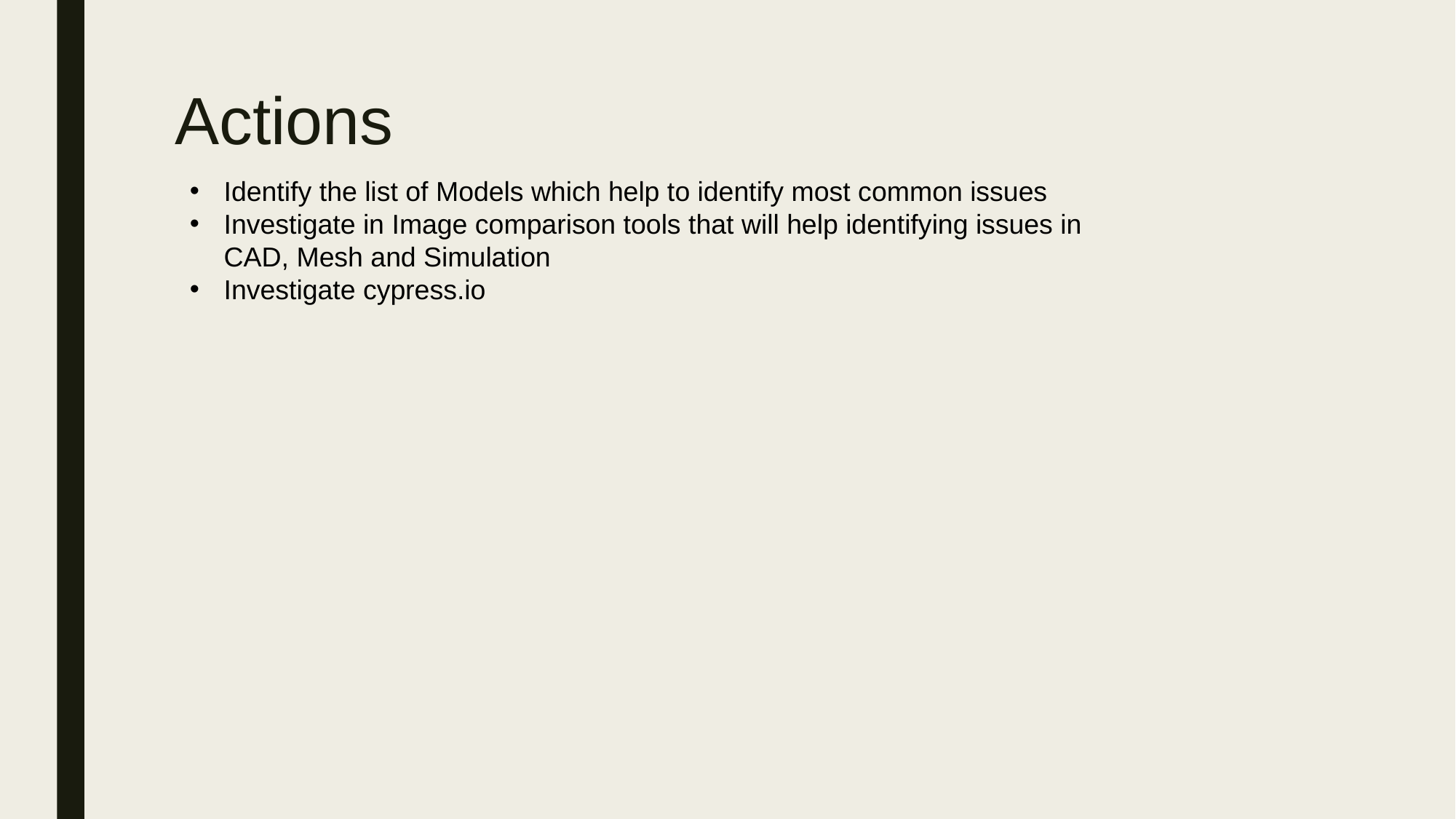

# Actions
Identify the list of Models which help to identify most common issues
Investigate in Image comparison tools that will help identifying issues in CAD, Mesh and Simulation
Investigate cypress.io